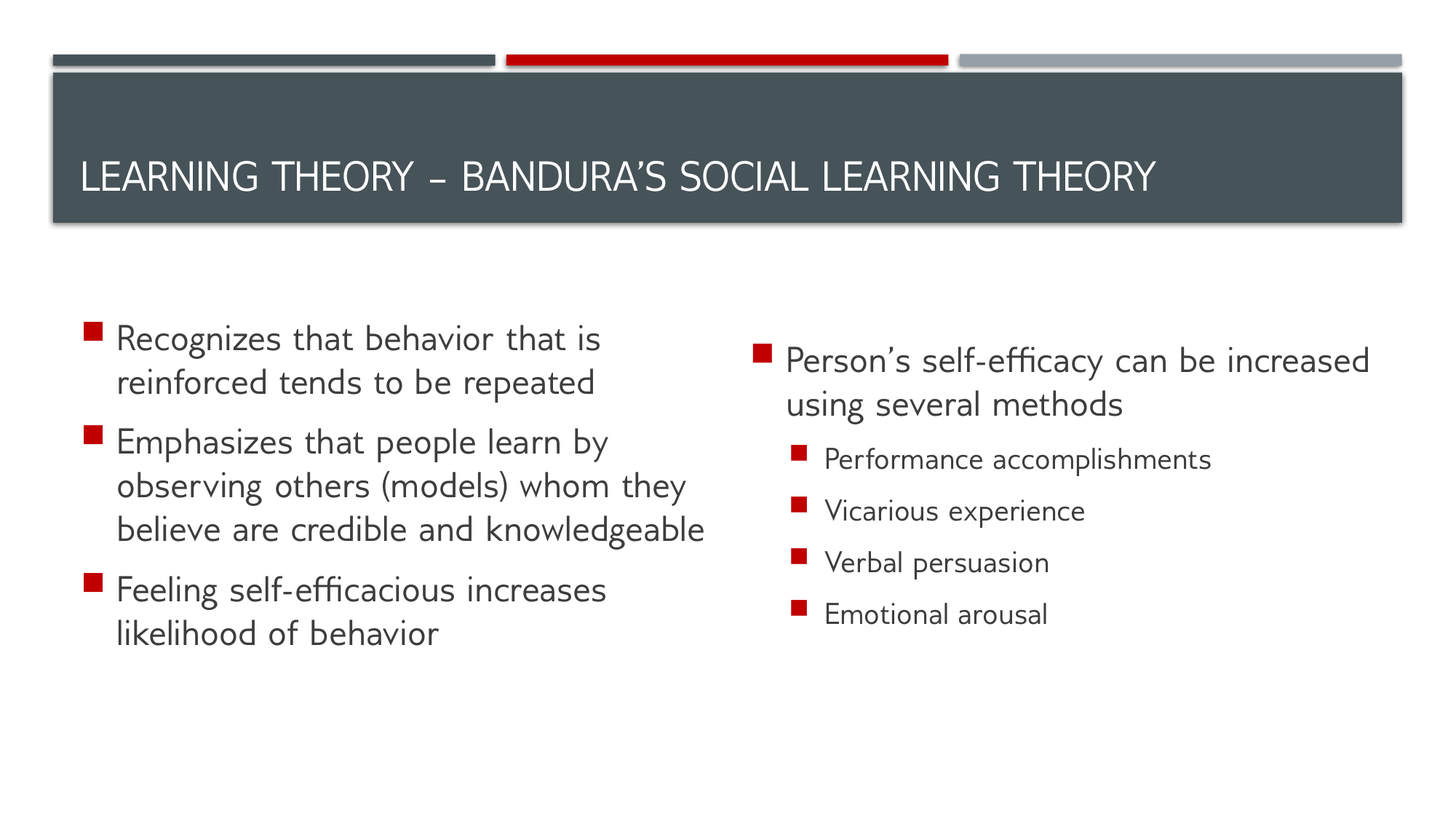

# Learning Theory – Bandura’s Social Learning Theory
Recognizes that behavior that is reinforced tends to be repeated
Emphasizes that people learn by observing others (models) whom they believe are credible and knowledgeable
Feeling self-efficacious increases likelihood of behavior
Person’s self-efficacy can be increased using several methods
Performance accomplishments
Vicarious experience
Verbal persuasion
Emotional arousal